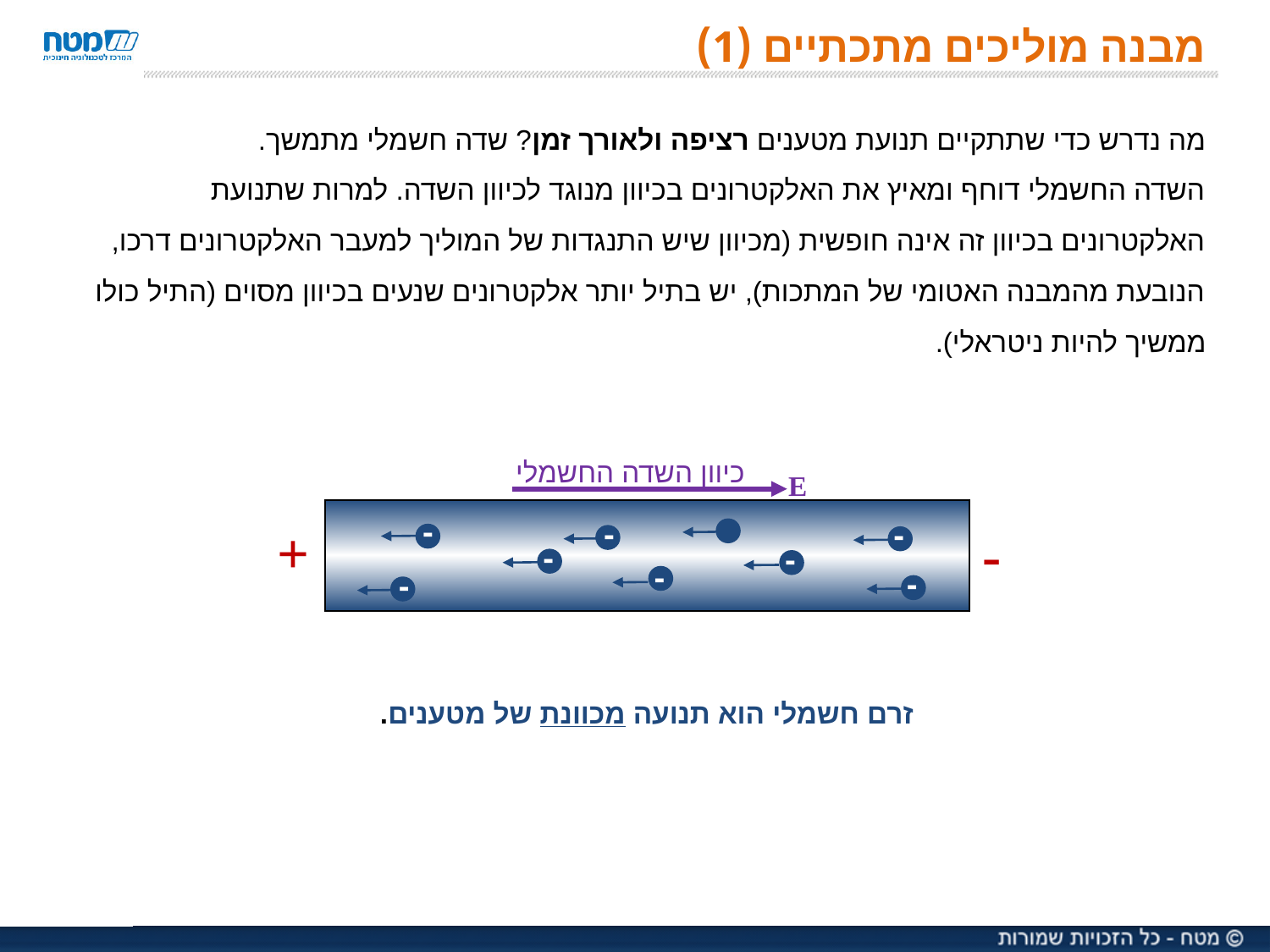

# מבנה מוליכים מתכתיים (1)
מה נדרש כדי שתתקיים תנועת מטענים רציפה ולאורך זמן? שדה חשמלי מתמשך.
השדה החשמלי דוחף ומאיץ את האלקטרונים בכיוון מנוגד לכיוון השדה. למרות שתנועת האלקטרונים בכיוון זה אינה חופשית (מכיוון שיש התנגדות של המוליך למעבר האלקטרונים דרכו, הנובעת מהמבנה האטומי של המתכות), יש בתיל יותר אלקטרונים שנעים בכיוון מסוים (התיל כולו ממשיך להיות ניטראלי).

זרם חשמלי הוא תנועה מכוונת של מטענים.

כיוון השדה החשמלי
E

-

-

-

-

-
-
+
-
-

-